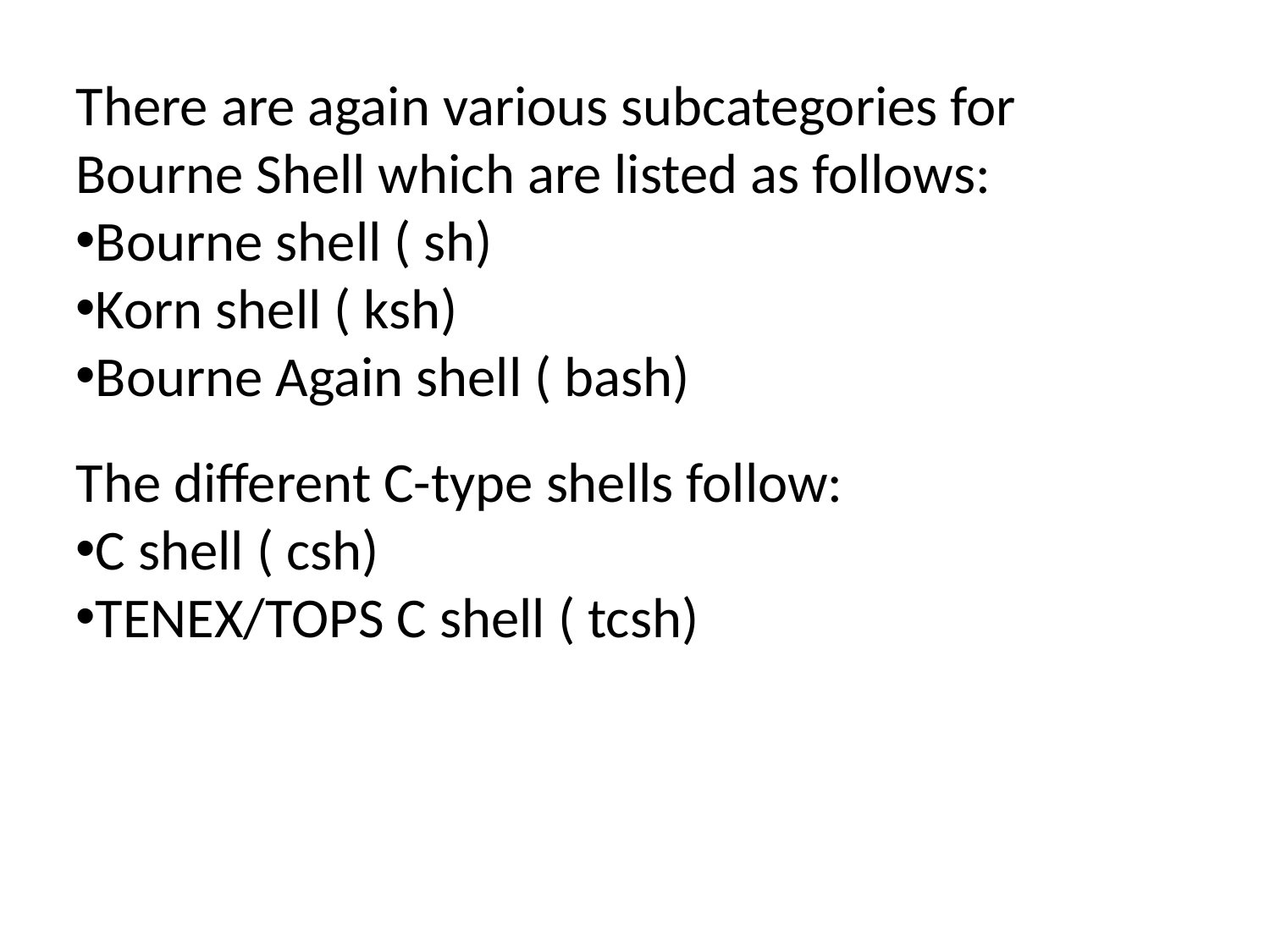

There are again various subcategories for Bourne Shell which are listed as follows:
Bourne shell ( sh)
Korn shell ( ksh)
Bourne Again shell ( bash)

The different C-type shells follow:
C shell ( csh)
TENEX/TOPS C shell ( tcsh)